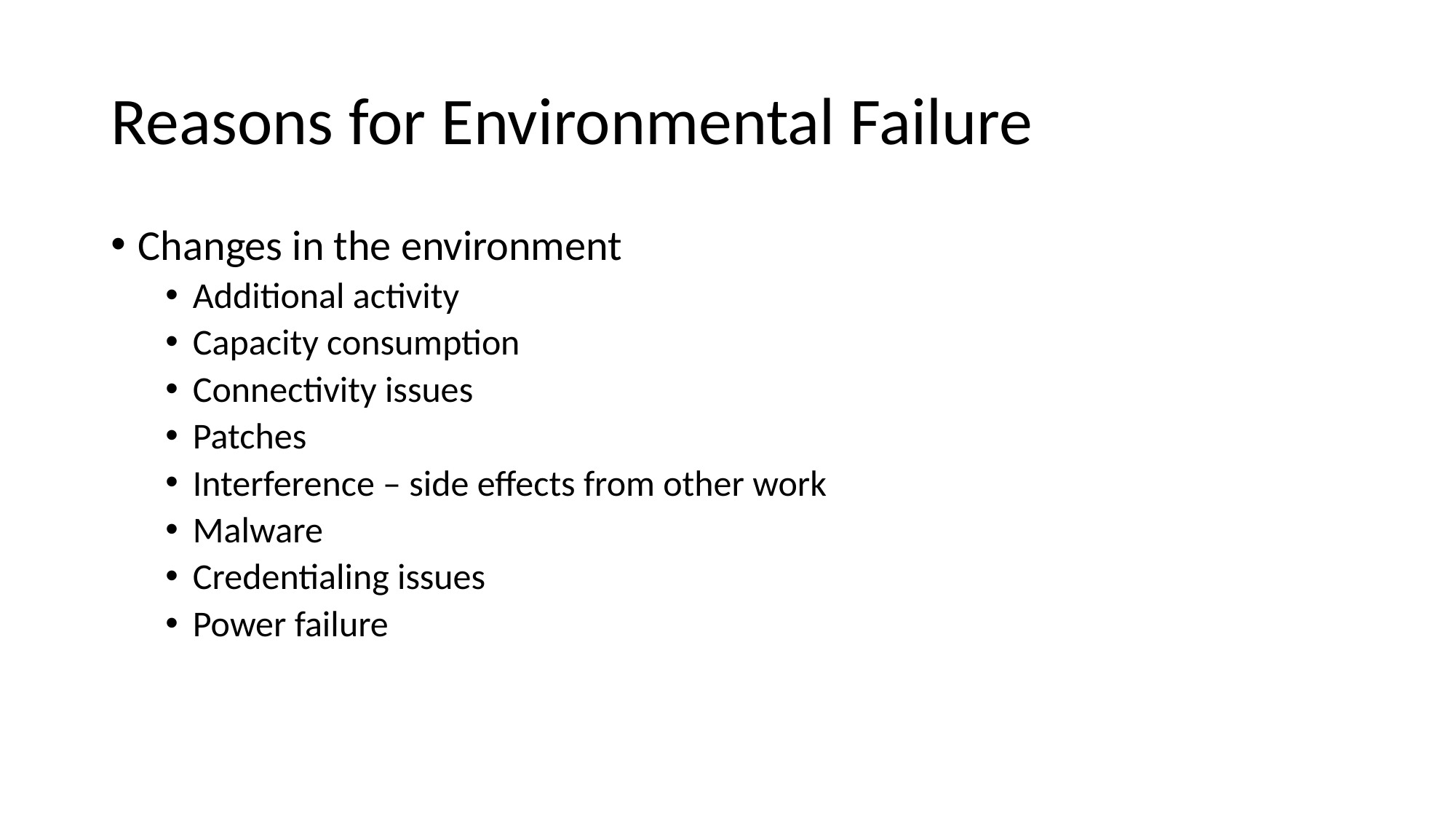

# Reasons for Environmental Failure
Changes in the environment
Additional activity
Capacity consumption
Connectivity issues
Patches
Interference – side effects from other work
Malware
Credentialing issues
Power failure